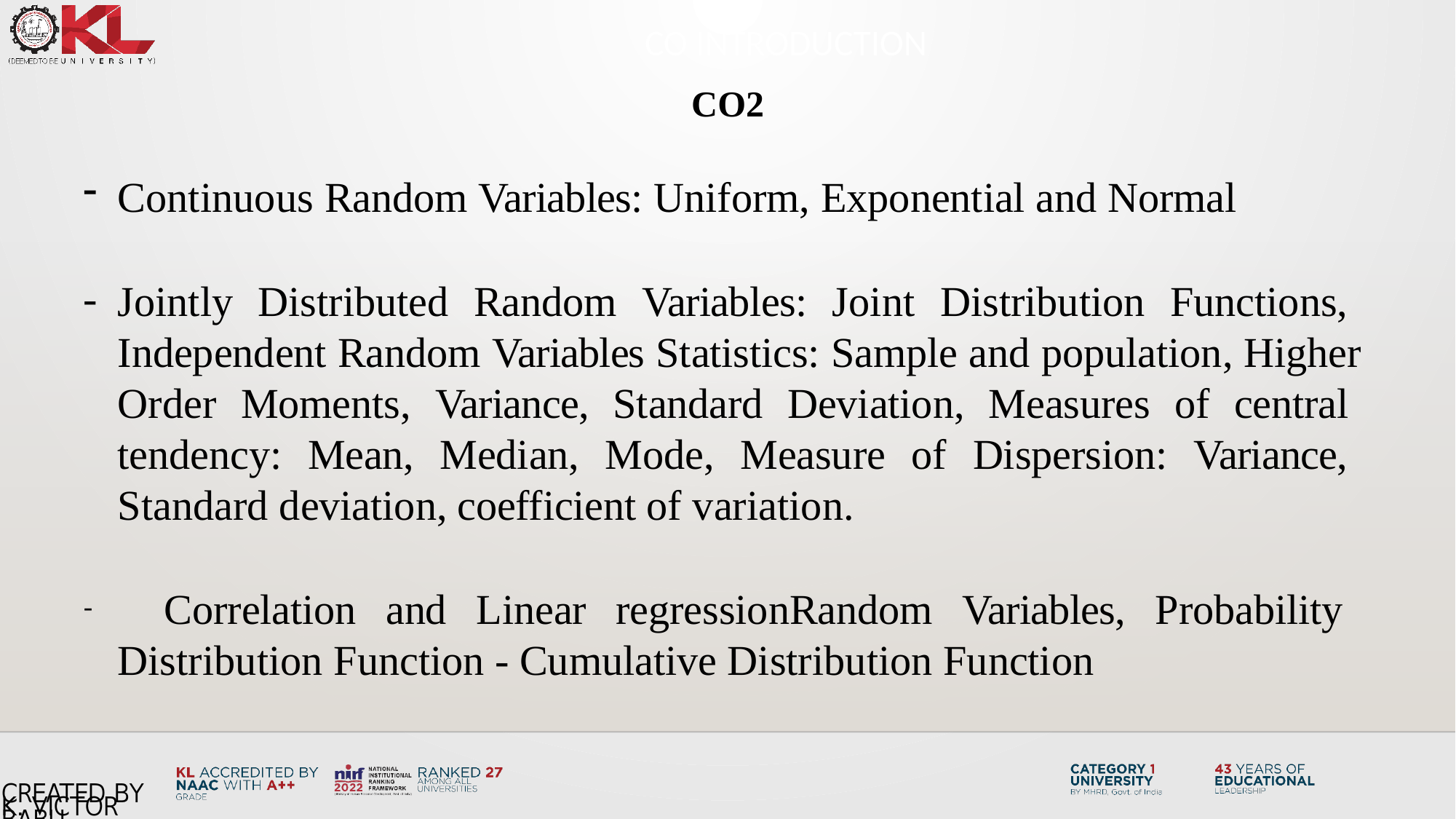

CO INTRODUCTION
CO2

Continuous Random Variables: Uniform, Exponential and Normal

Jointly Distributed Random Variables: Joint Distribution Functions,  Independent Random Variables Statistics: Sample and population, Higher  Order Moments, Variance, Standard Deviation, Measures of central  tendency: Mean, Median, Mode, Measure of Dispersion: Variance,  Standard deviation, coefficient of variation.

	Correlation and Linear regressionRandom Variables, Probability  Distribution Function - Cumulative Distribution Function
CREATED BY K. VICTOR BABU